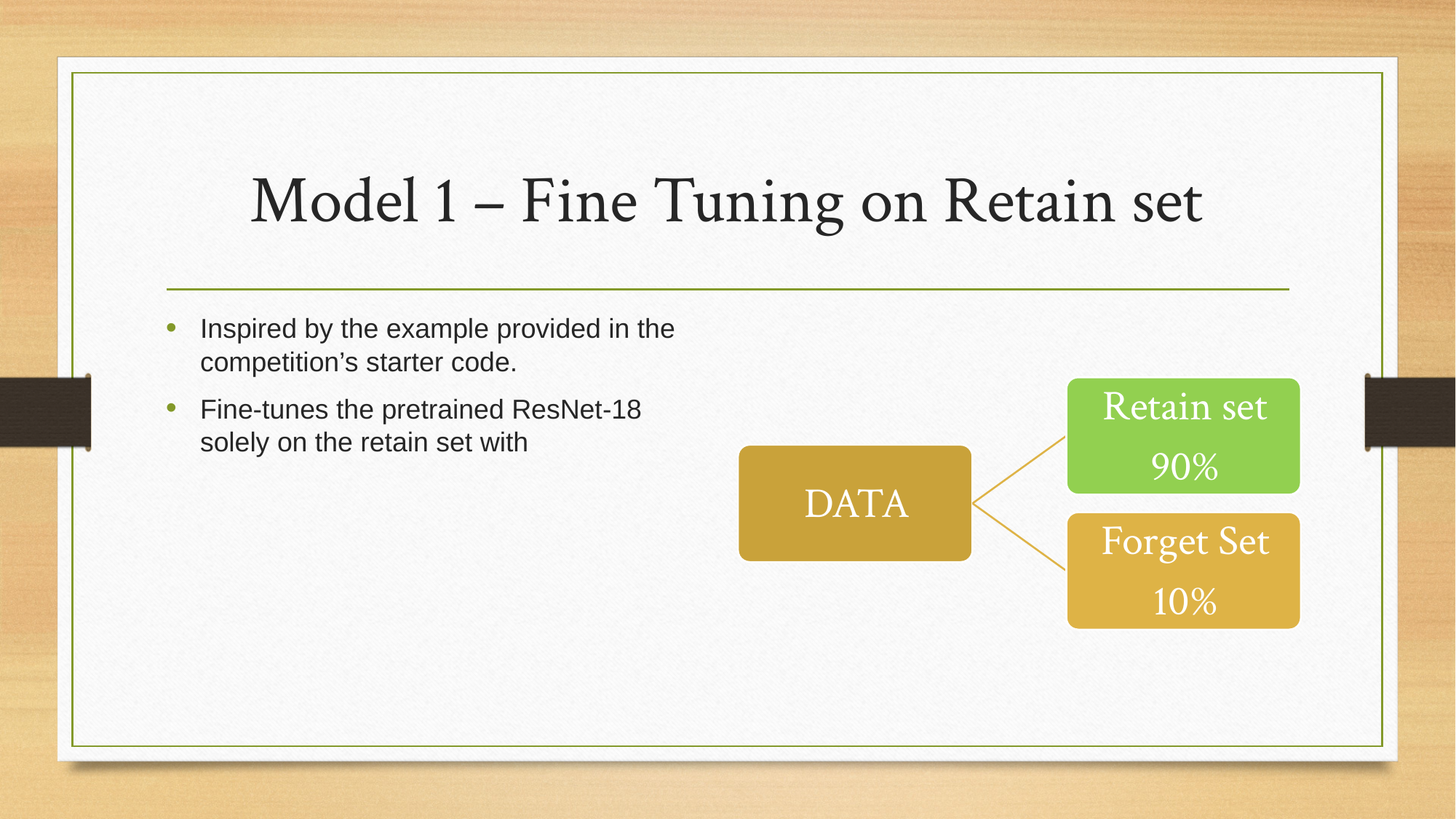

# Model 1 – Fine Tuning on Retain set
Inspired by the example provided in the competition’s starter code.
Fine-tunes the pretrained ResNet-18 solely on the retain set with
DATA

Retain set
90%

Forget Set
10%